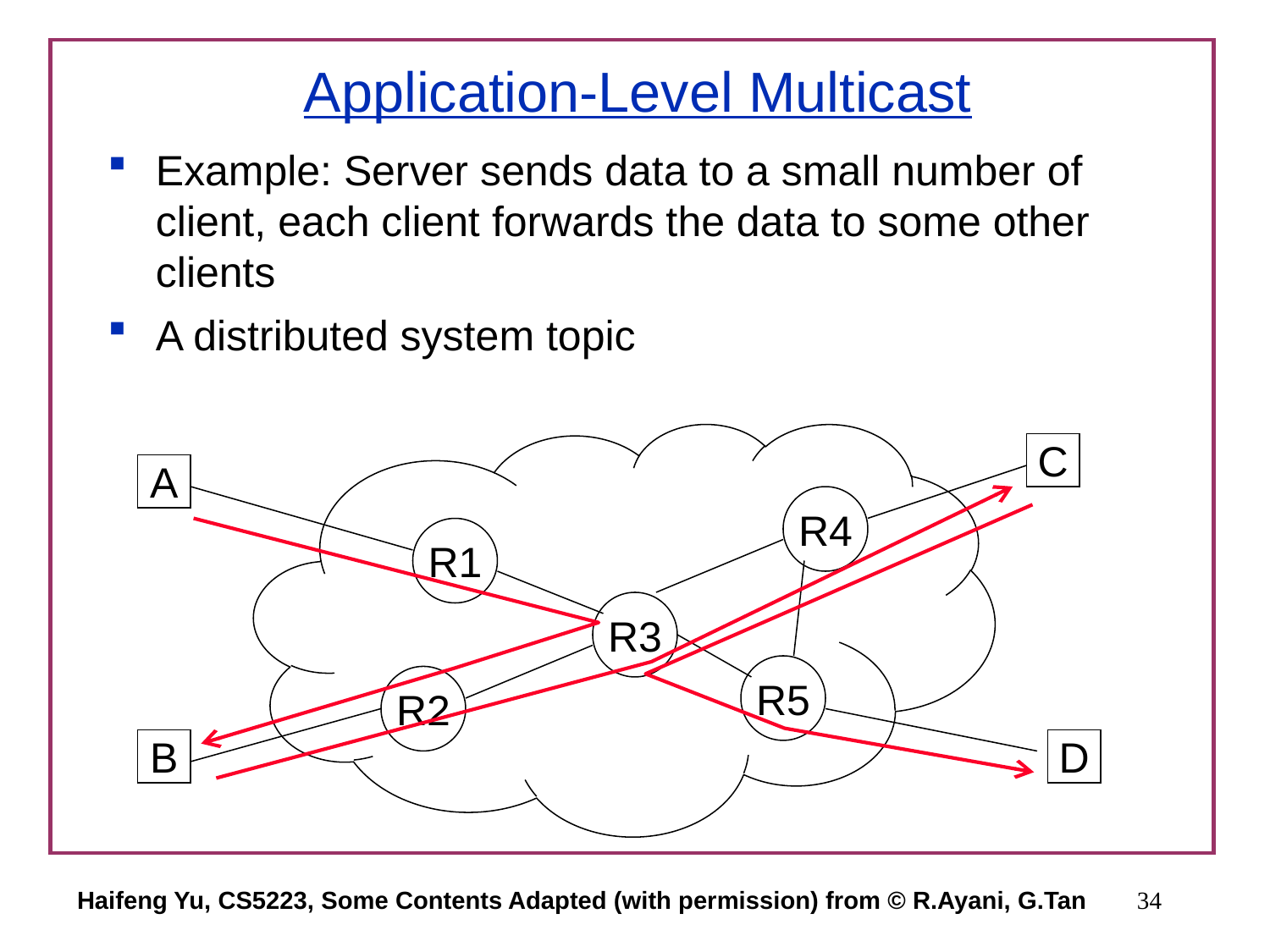

# Application-Level Multicast
Example: Server sends data to a small number of client, each client forwards the data to some other clients
A distributed system topic

C
A

R4

R1

R3

R5
R2

B
D
Haifeng Yu, CS5223, Some Contents Adapted (with permission) from © R.Ayani, G.Tan
34